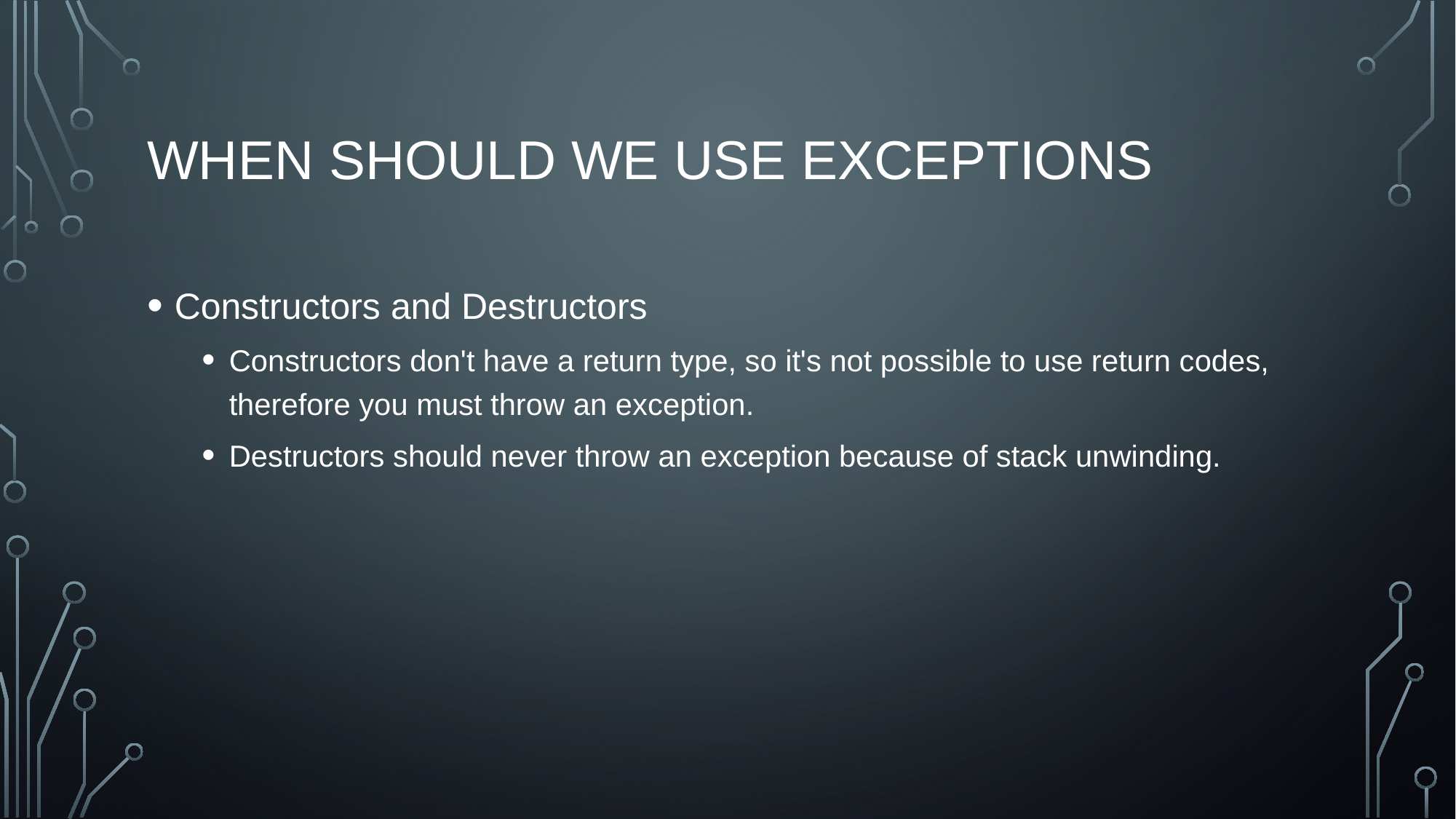

# When should we use Exceptions
Constructors and Destructors
Constructors don't have a return type, so it's not possible to use return codes, therefore you must throw an exception.
Destructors should never throw an exception because of stack unwinding.